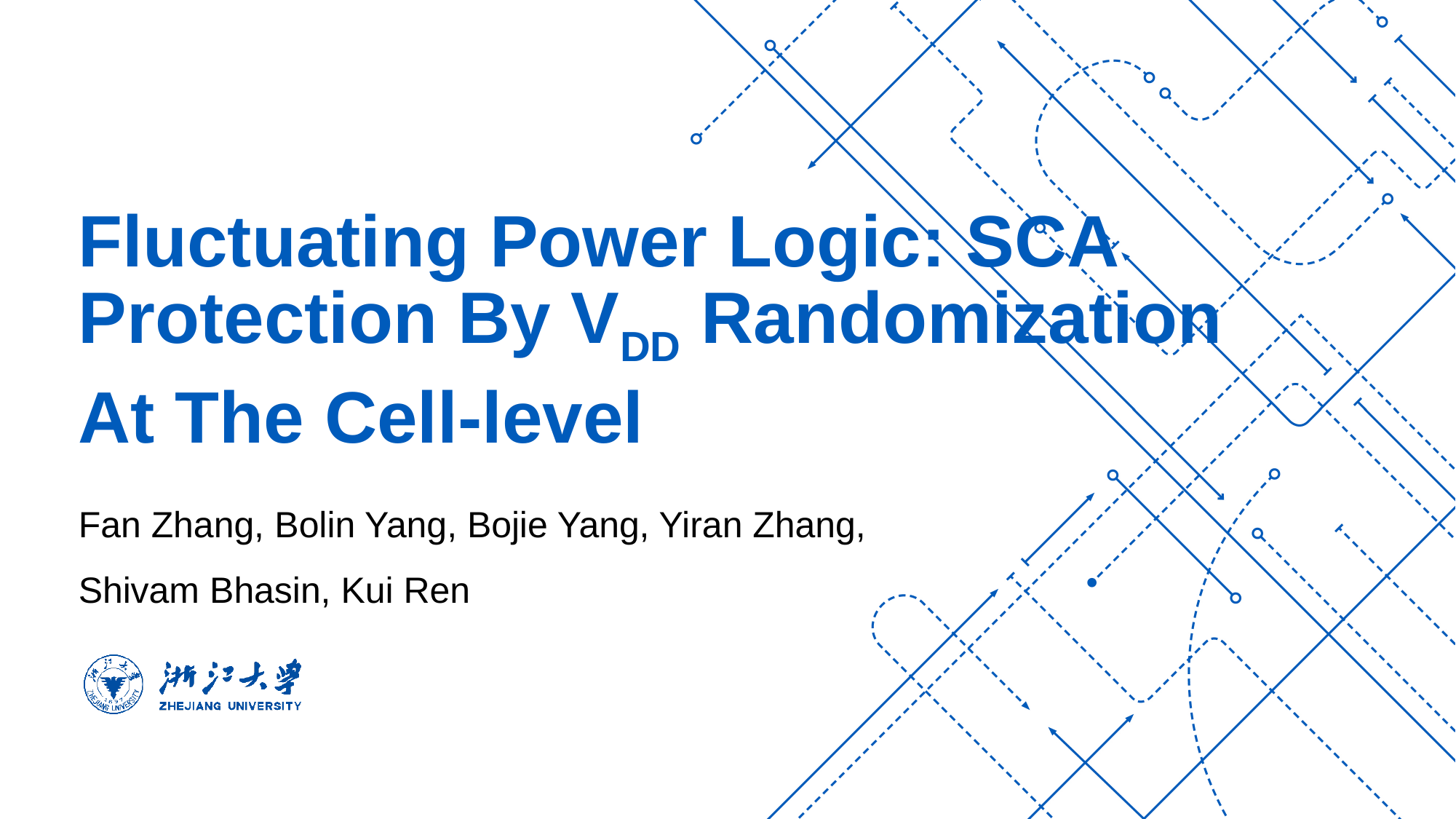

# Fluctuating Power Logic: SCA Protection By VDD Randomization At The Cell-level
Fan Zhang, Bolin Yang, Bojie Yang, Yiran Zhang, Shivam Bhasin, Kui Ren